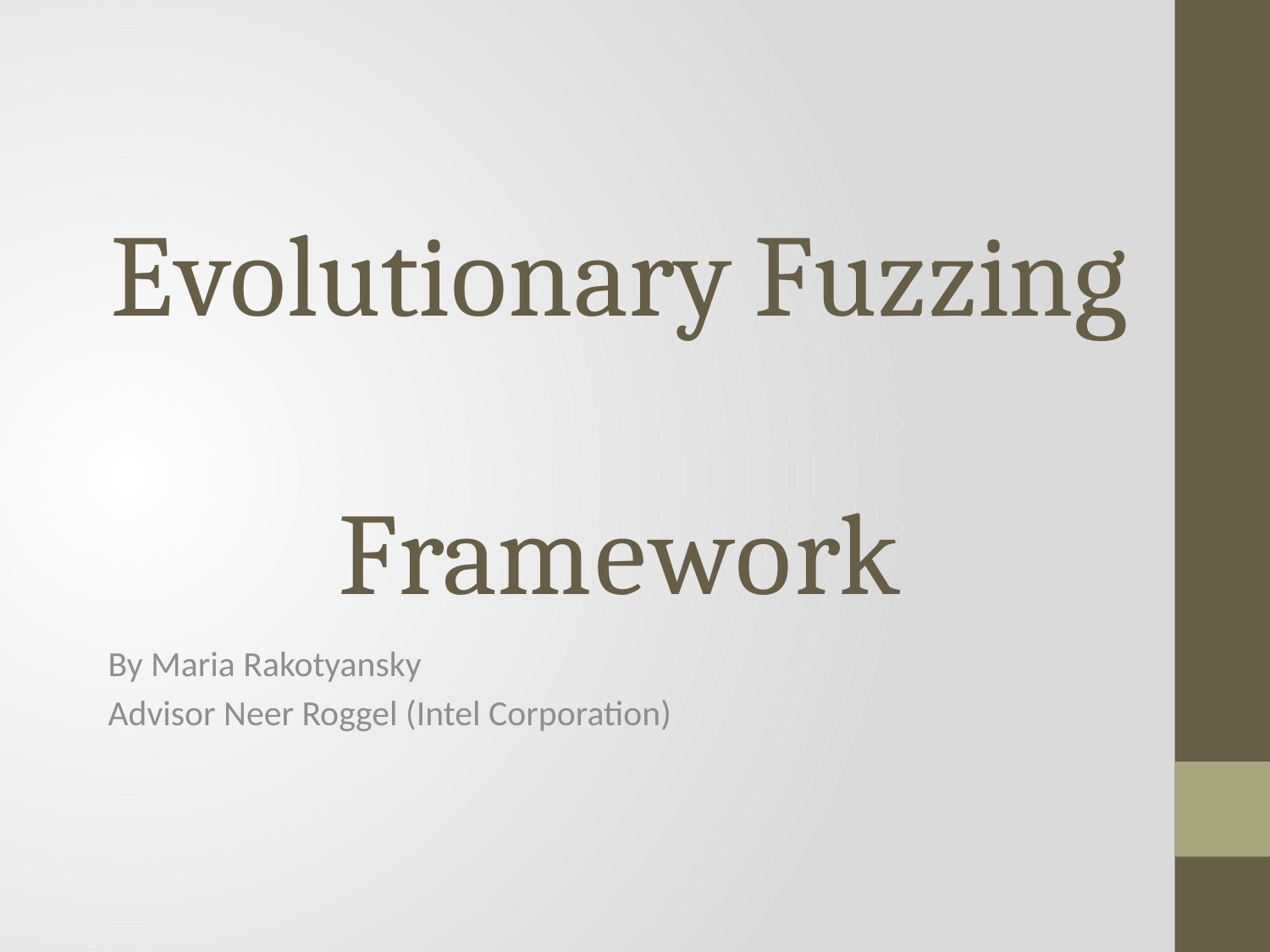

# Evolutionary Fuzzing Framework
By Maria Rakotyansky
Advisor Neer Roggel (Intel Corporation)